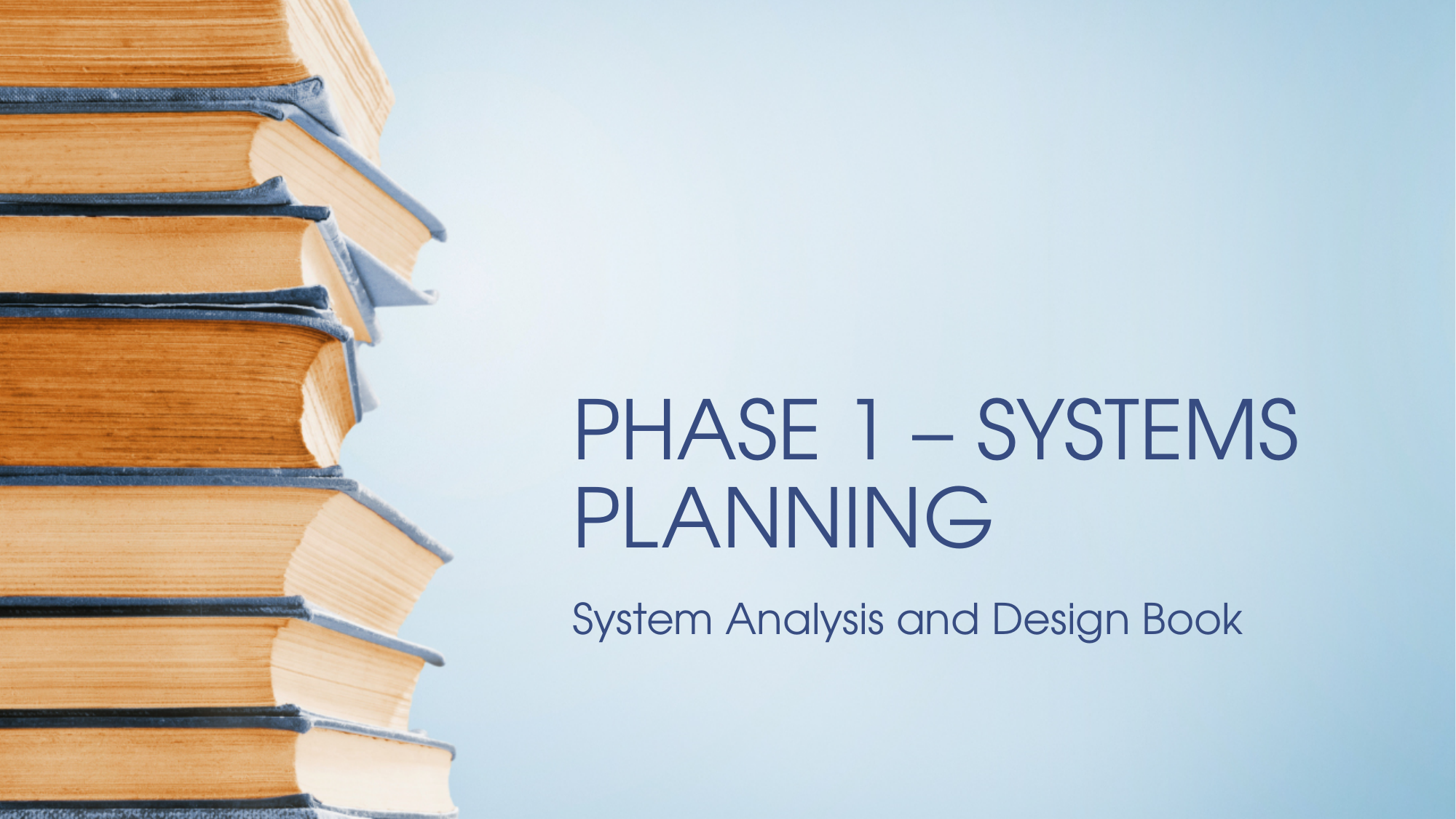

# PHASE 1 – SYSTEMS PLANNING
System Analysis and Design Book